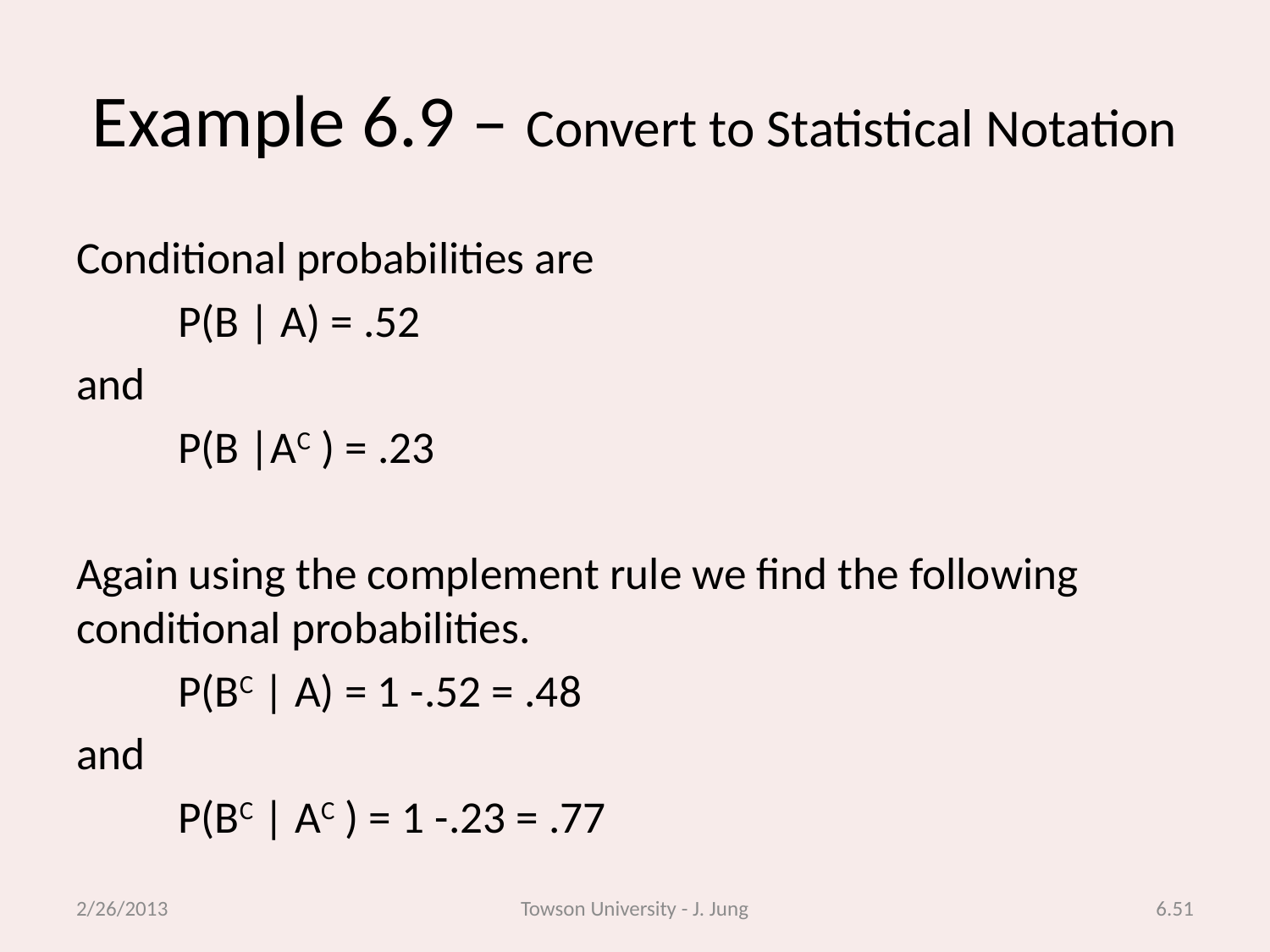

# Example 6.9 – Convert to Statistical Notation
Conditional probabilities are
	P(B | A) = .52
and
	P(B |AC ) = .23

Again using the complement rule we find the following conditional probabilities.
	P(BC | A) = 1 -.52 = .48
and
	P(BC | AC ) = 1 -.23 = .77
2/26/2013
Towson University - J. Jung
6.51